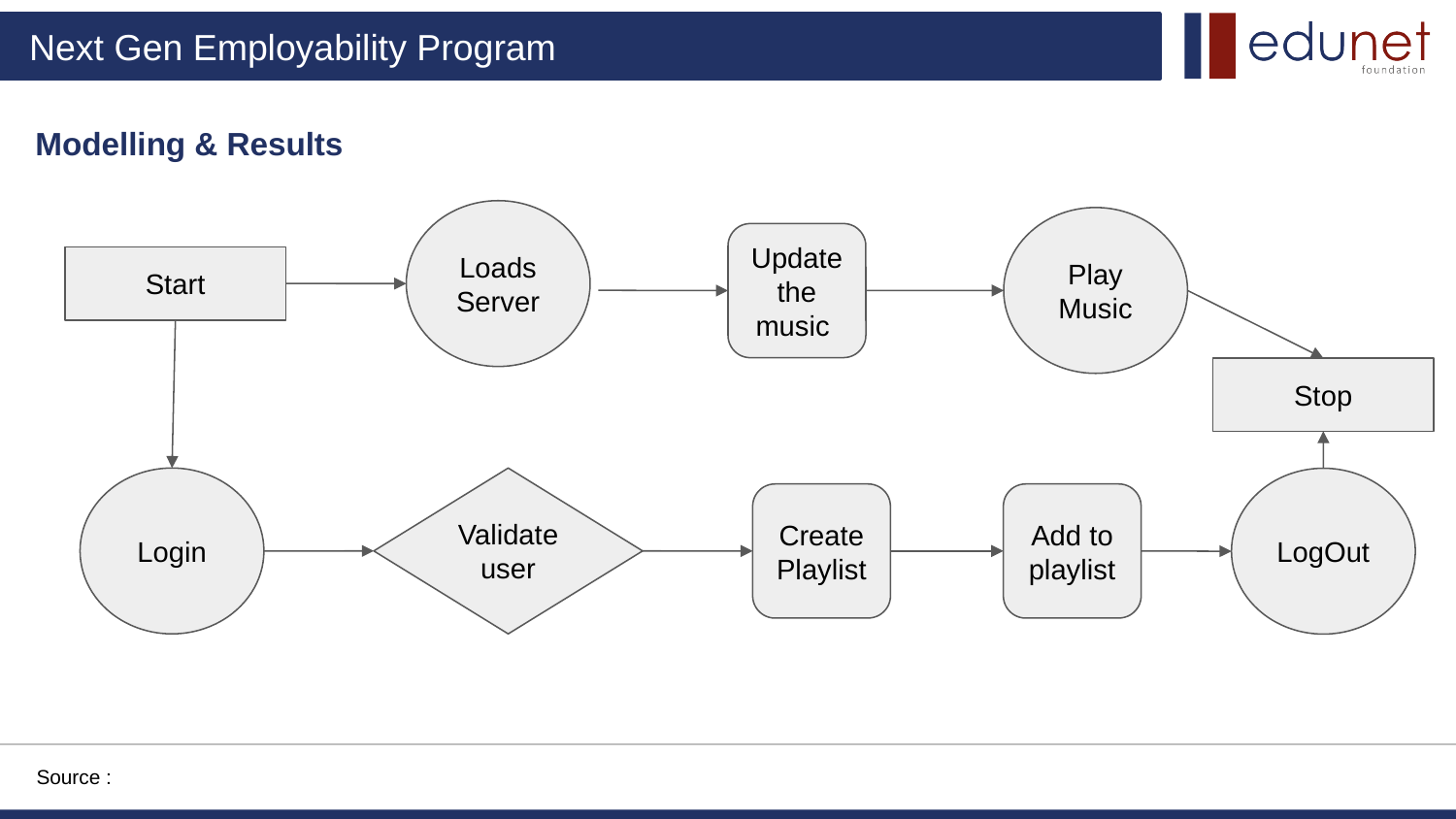

# Modelling & Results
Loads Server
Play Music
Update the music
Start
Stop
Login
Validate user
LogOut
Add to playlist
Create Playlist
Source :